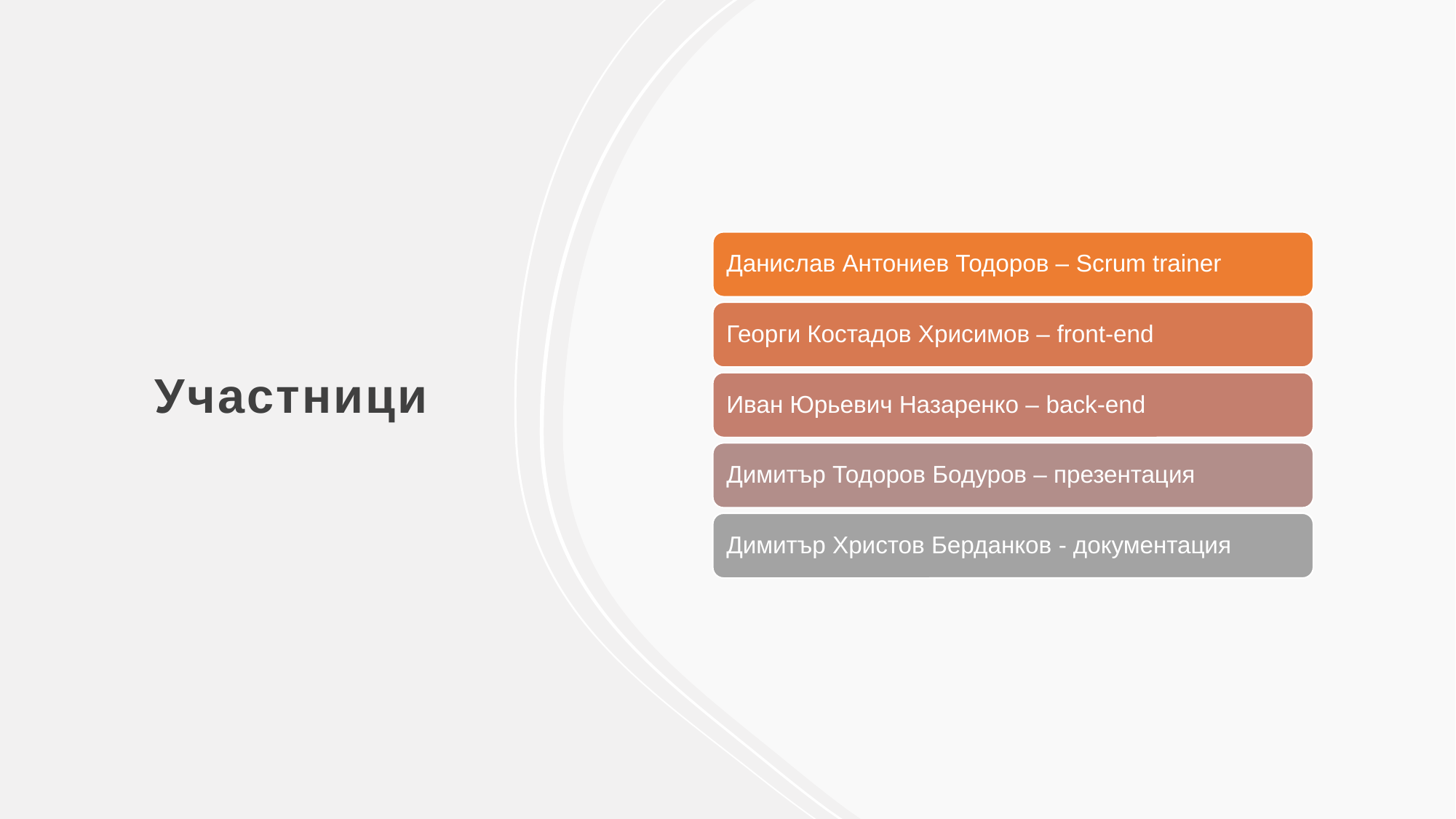

Данислав Антониев Тодоров – Scrum trainer
Георги Костадов Хрисимов – front-end
Иван Юрьевич Назаренко – back-end
Димитър Тодоров Бодуров – презентация
Димитър Христов Берданков - документация
Участници